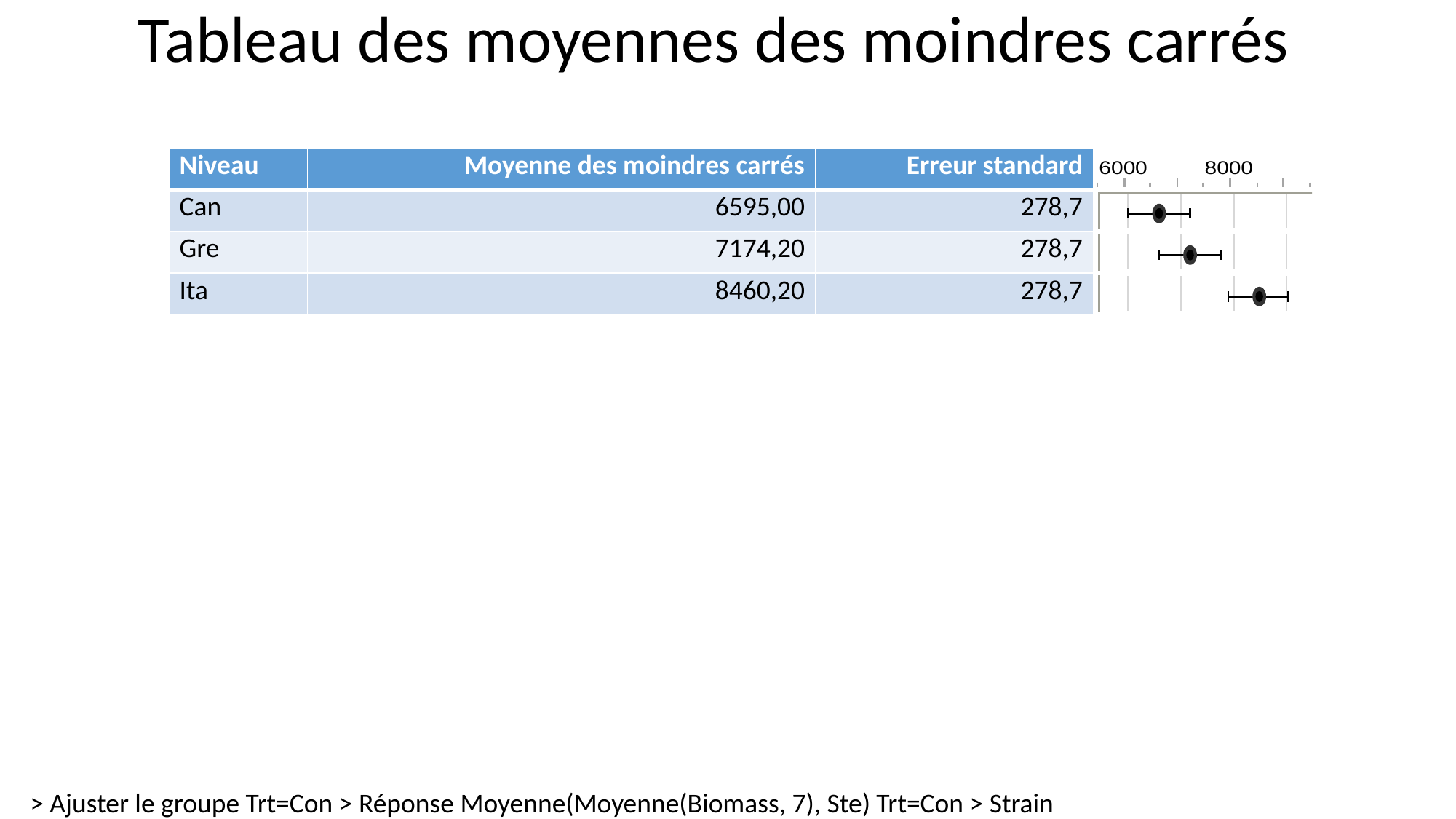

# Tableau des moyennes des moindres carrés
| Niveau | Moyenne des moindres carrés | Erreur standard |  |
| --- | --- | --- | --- |
| Can | 6595,00 | 278,7 |  |
| Gre | 7174,20 | 278,7 |  |
| Ita | 8460,20 | 278,7 |  |
> Ajuster le groupe Trt=Con > Réponse Moyenne(Moyenne(Biomass, 7), Ste) Trt=Con > Strain